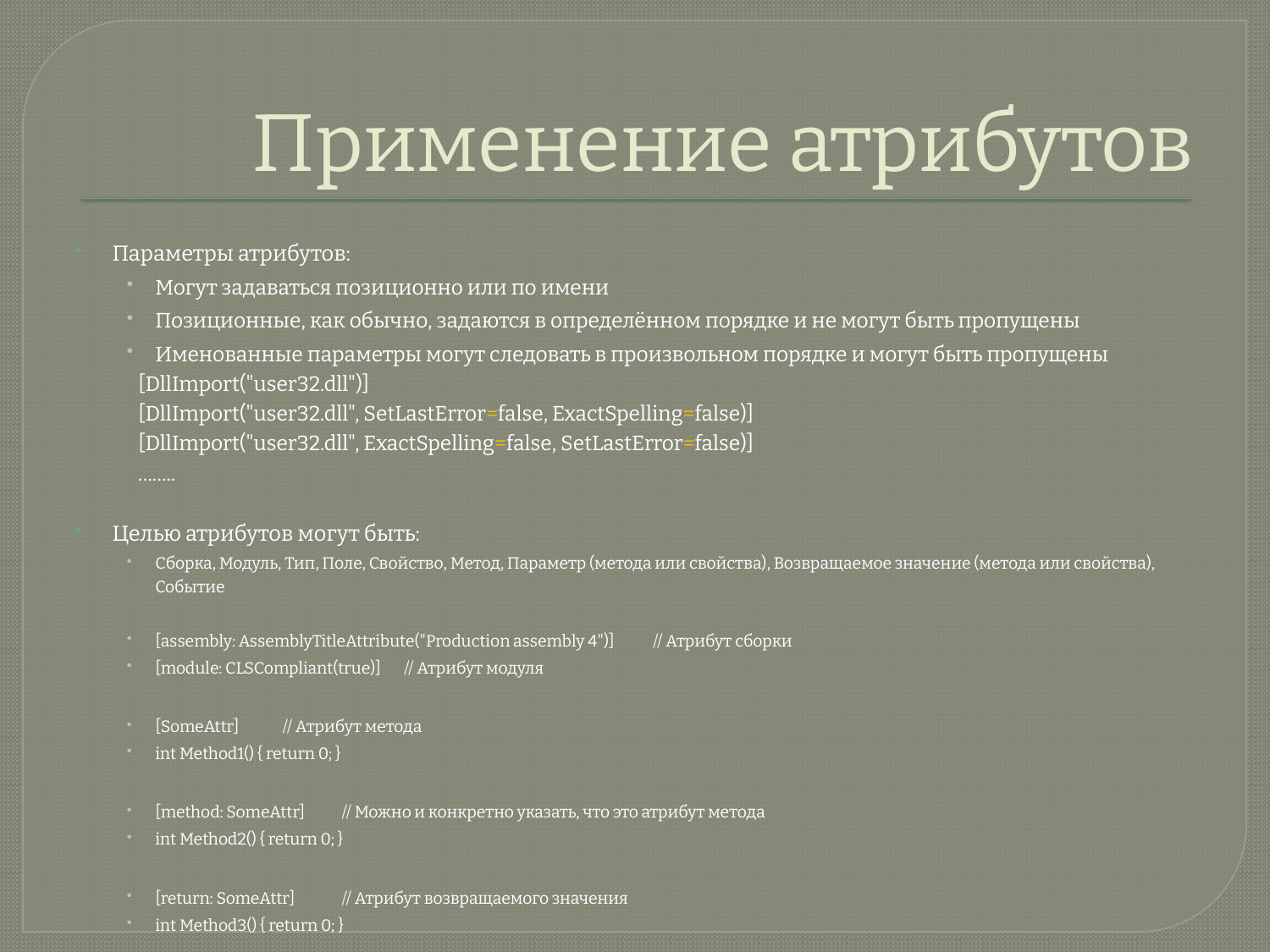

# Применение атрибутов
Параметры атрибутов:
Могут задаваться позиционно или по имени
Позиционные, как обычно, задаются в определённом порядке и не могут быть пропущены
Именованные параметры могут следовать в произвольном порядке и могут быть пропущены
	[DllImport("user32.dll")]
	[DllImport("user32.dll", SetLastError=false, ExactSpelling=false)]
	[DllImport("user32.dll", ExactSpelling=false, SetLastError=false)]
	……..

Целью атрибутов могут быть:
Сборка, Модуль, Тип, Поле, Свойство, Метод, Параметр (метода или свойства), Возвращаемое значение (метода или свойства), Событие

[assembly: AssemblyTitleAttribute("Production assembly 4")] 	// Атрибут сборки
[module: CLSCompliant(true)]			// Атрибут модуля

[SomeAttr]				 // Атрибут метода
int Method1() { return 0; }

[method: SomeAttr]				// Можно и конкретно указать, что это атрибут метода
int Method2() { return 0; }

[return: SomeAttr]				// Атрибут возвращаемого значения
int Method3() { return 0; }